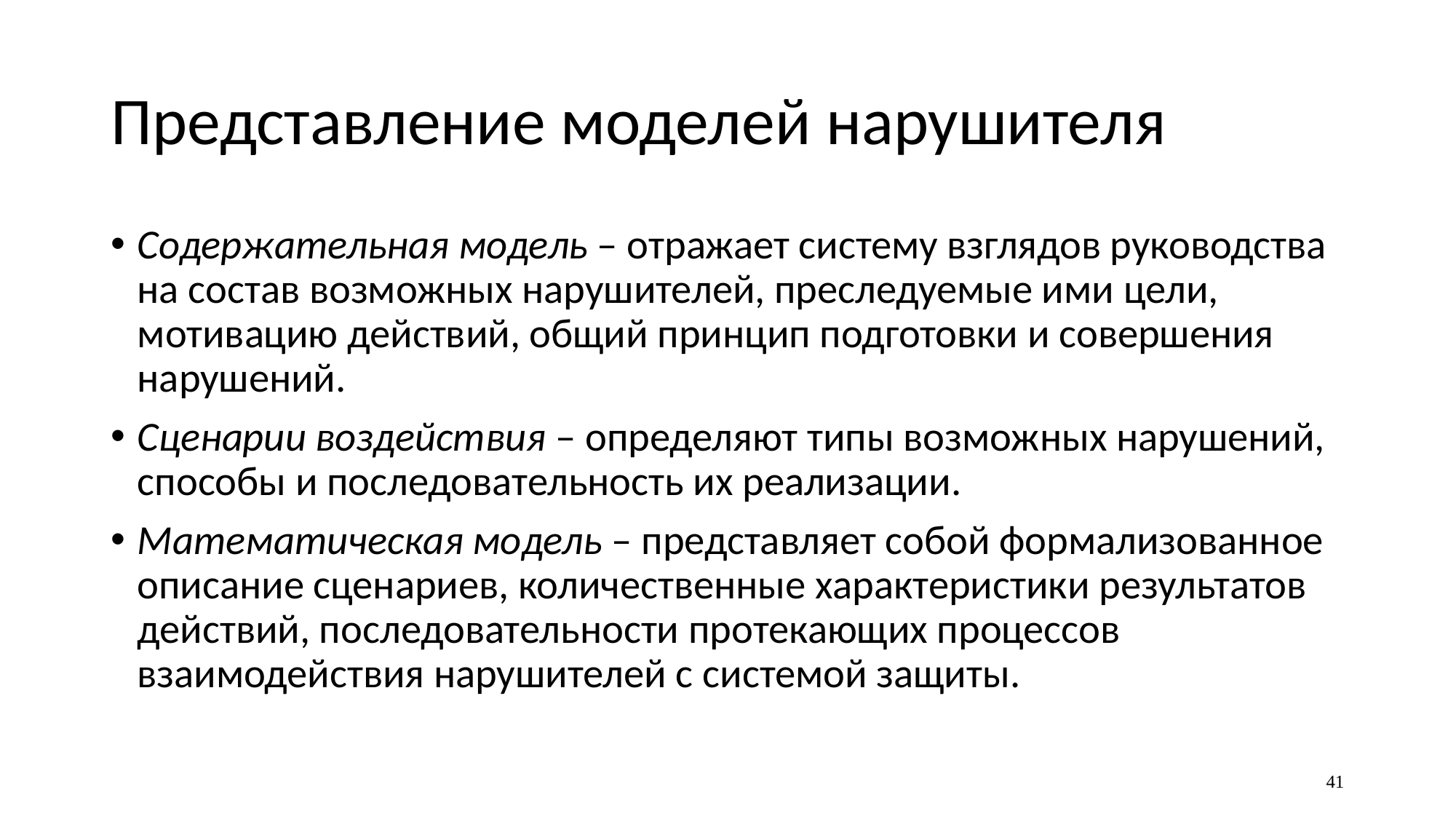

# Представление моделей нарушителя
Содержательная модель – отражает систему взглядов руководства на состав возможных нарушителей, преследуемые ими цели, мотивацию действий, общий принцип подготовки и совершения нарушений.
Сценарии воздействия – определяют типы возможных нарушений, способы и последовательность их реализации.
Математическая модель – представляет собой формализованное описание сценариев, количественные характеристики результатов действий, последовательности протекающих процессов взаимодействия нарушителей с системой защиты.
41